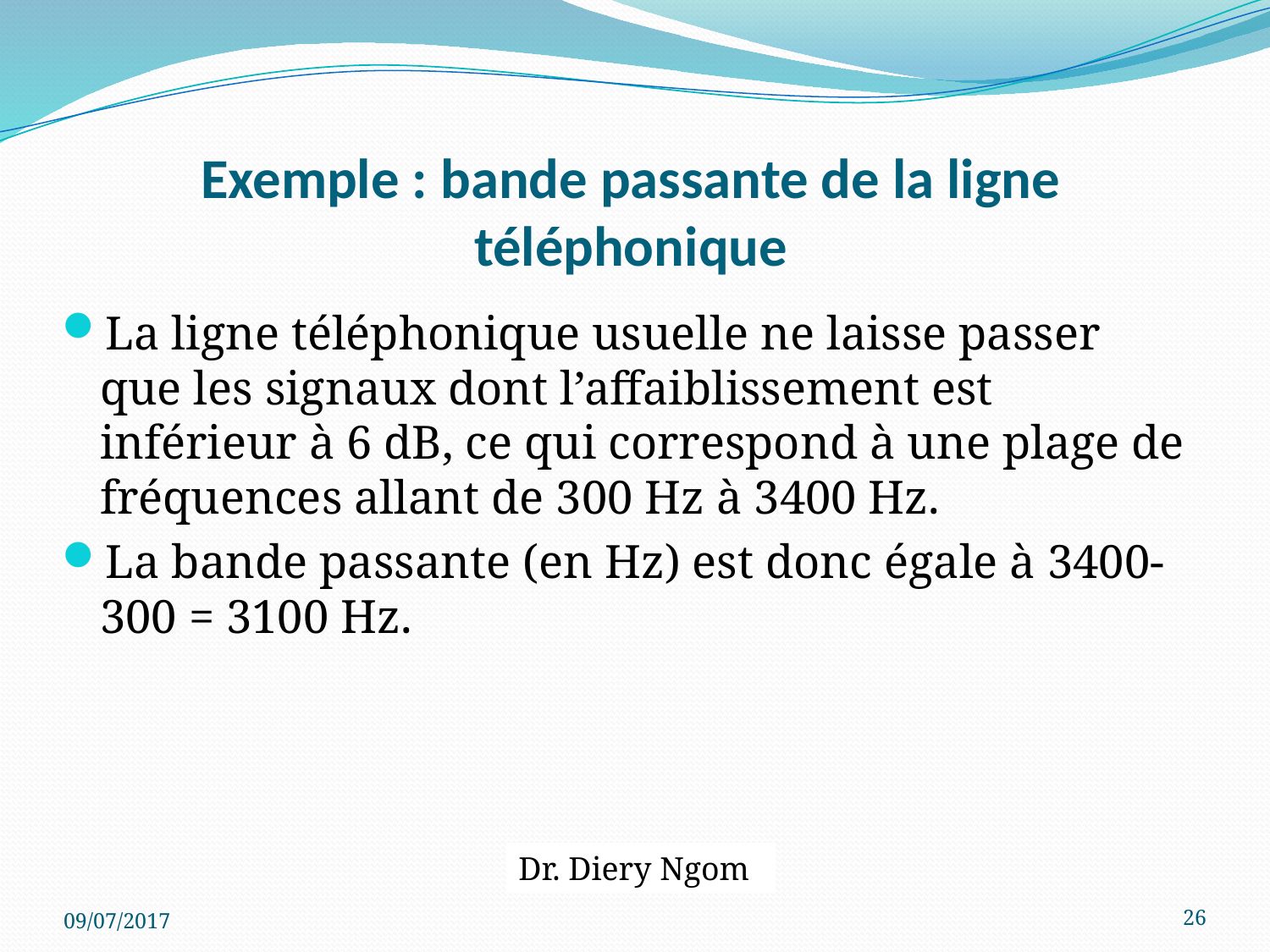

# Exemple : bande passante de la ligne téléphonique
La ligne téléphonique usuelle ne laisse passer que les signaux dont l’affaiblissement est inférieur à 6 dB, ce qui correspond à une plage de fréquences allant de 300 Hz à 3400 Hz.
La bande passante (en Hz) est donc égale à 3400-300 = 3100 Hz.
Dr. Diery Ngom
09/07/2017
26